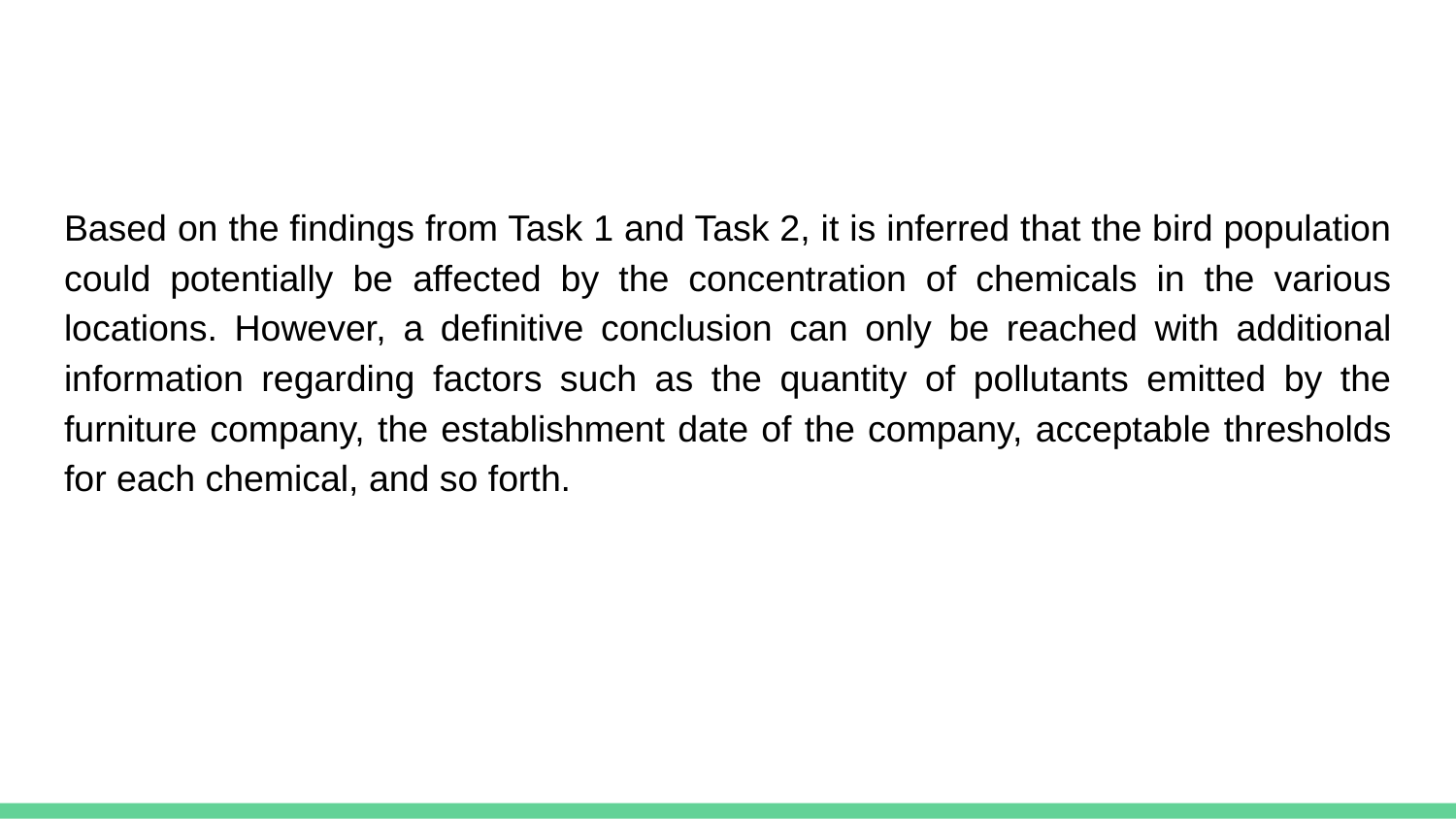

#
Based on the findings from Task 1 and Task 2, it is inferred that the bird population could potentially be affected by the concentration of chemicals in the various locations. However, a definitive conclusion can only be reached with additional information regarding factors such as the quantity of pollutants emitted by the furniture company, the establishment date of the company, acceptable thresholds for each chemical, and so forth.